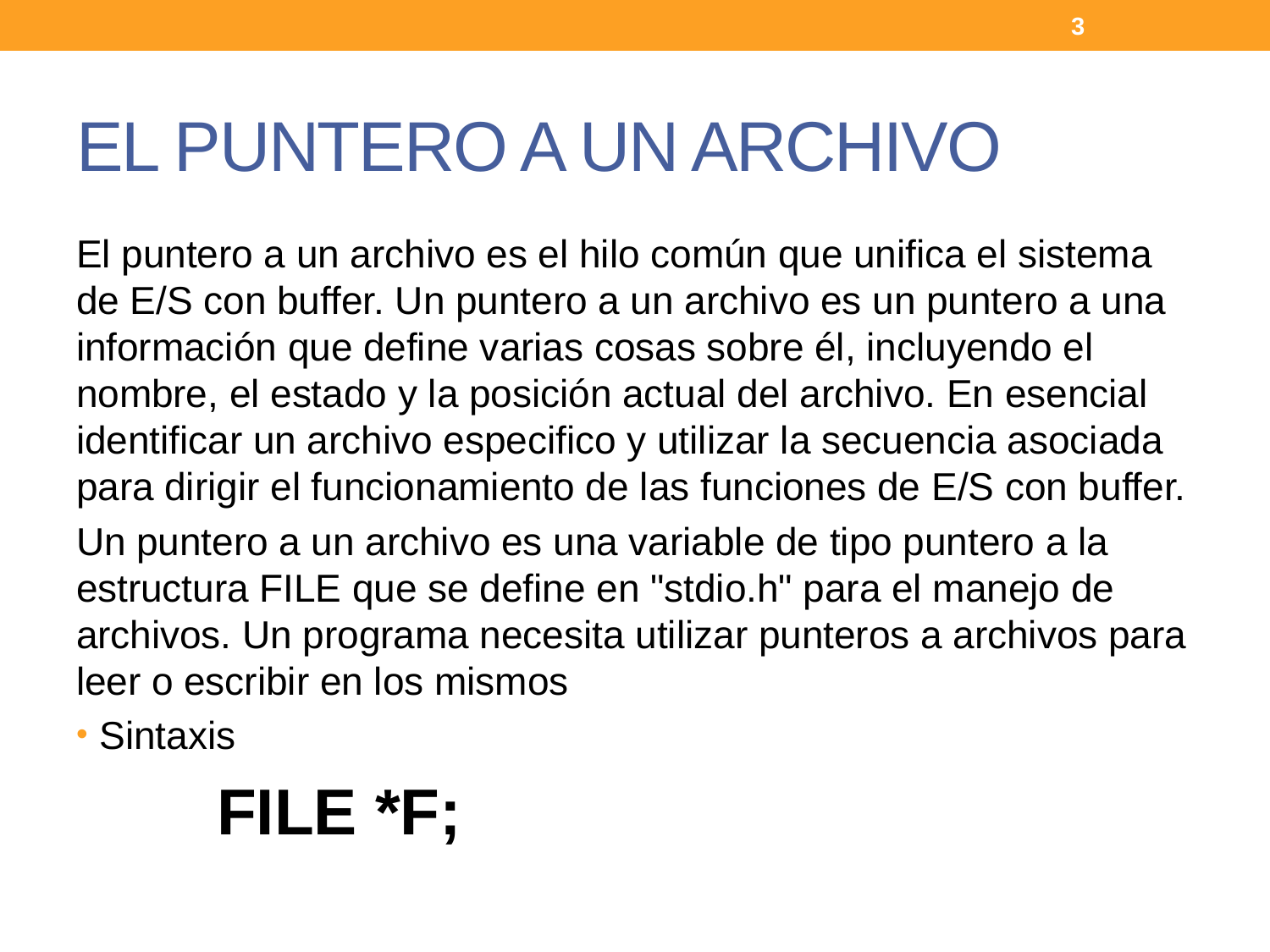

3
# EL PUNTERO A UN ARCHIVO
El puntero a un archivo es el hilo común que unifica el sistema de E/S con buffer. Un puntero a un archivo es un puntero a una información que define varias cosas sobre él, incluyendo el nombre, el estado y la posición actual del archivo. En esencial identificar un archivo especifico y utilizar la secuencia asociada para dirigir el funcionamiento de las funciones de E/S con buffer.
Un puntero a un archivo es una variable de tipo puntero a la estructura FILE que se define en "stdio.h" para el manejo de archivos. Un programa necesita utilizar punteros a archivos para leer o escribir en los mismos
Sintaxis
	 FILE *F;